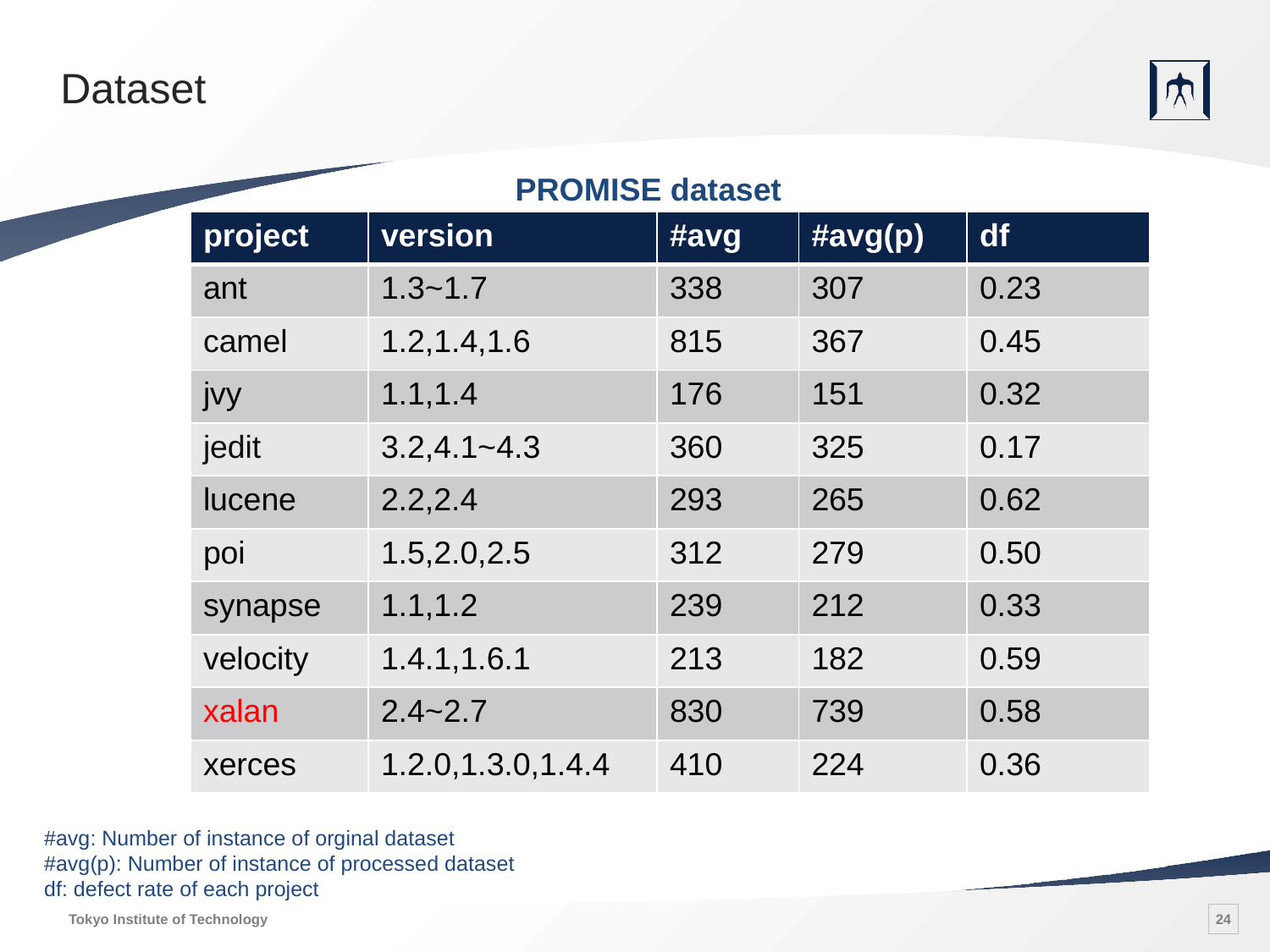

# Dataset
PROMISE dataset
Dataset
| project | version | #avg | #avg(p) | df |
| --- | --- | --- | --- | --- |
| ant | 1.3~1.7 | 338 | 307 | 0.23 |
| camel | 1.2,1.4,1.6 | 815 | 367 | 0.45 |
| jvy | 1.1,1.4 | 176 | 151 | 0.32 |
| jedit | 3.2,4.1~4.3 | 360 | 325 | 0.17 |
| lucene | 2.2,2.4 | 293 | 265 | 0.62 |
| poi | 1.5,2.0,2.5 | 312 | 279 | 0.50 |
| synapse | 1.1,1.2 | 239 | 212 | 0.33 |
| velocity | 1.4.1,1.6.1 | 213 | 182 | 0.59 |
| xalan | 2.4~2.7 | 830 | 739 | 0.58 |
| xerces | 1.2.0,1.3.0,1.4.4 | 410 | 224 | 0.36 |
#avg: Number of instance of orginal dataset
#avg(p): Number of instance of processed dataset
df: defect rate of each project